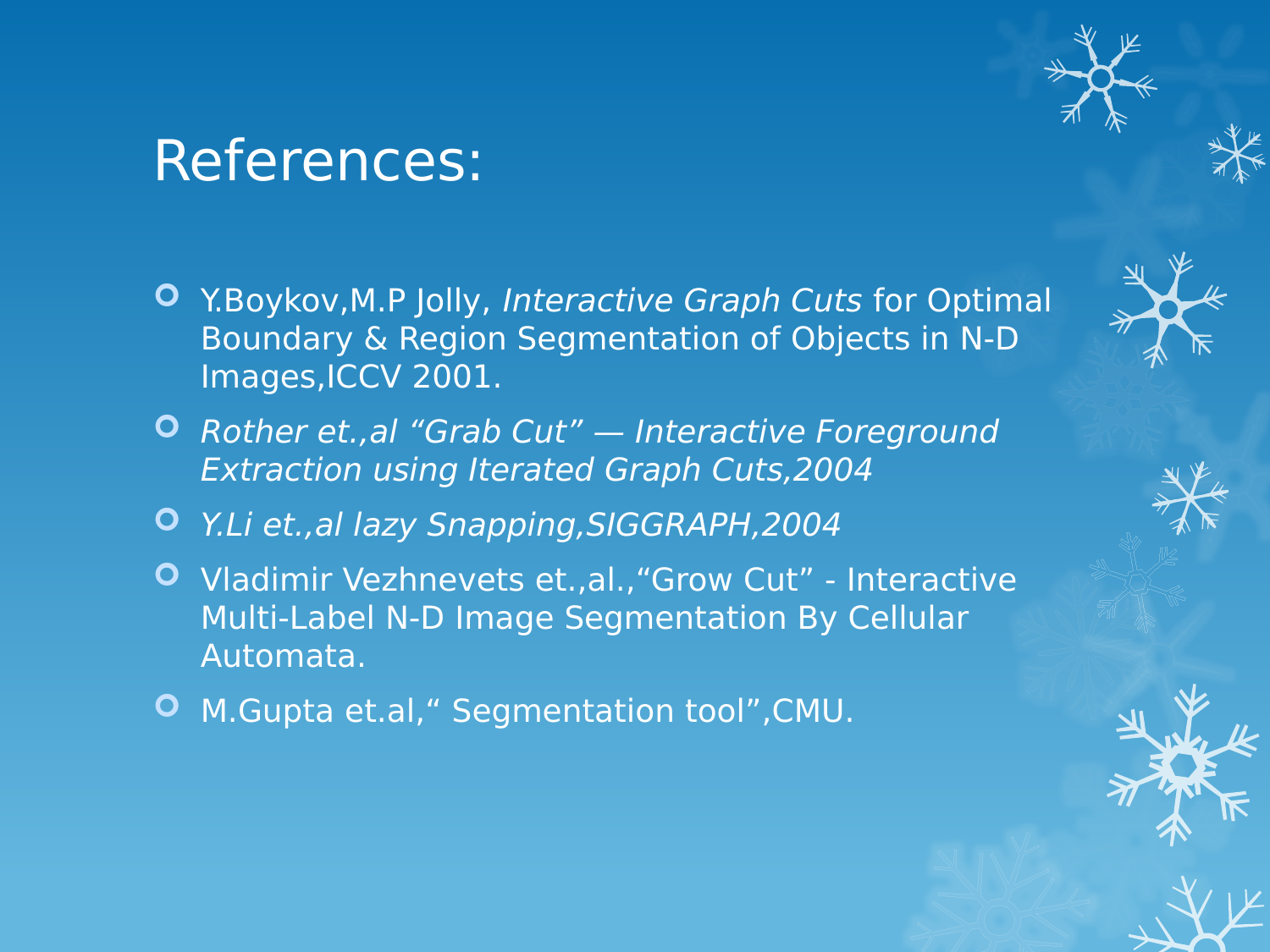

# References:
Y.Boykov,M.P Jolly, Interactive Graph Cuts for Optimal Boundary & Region Segmentation of Objects in N-D Images,ICCV 2001.
Rother et.,al “Grab Cut” — Interactive Foreground Extraction using Iterated Graph Cuts,2004
Y.Li et.,al lazy Snapping,SIGGRAPH,2004
Vladimir Vezhnevets et.,al.,“Grow Cut” - Interactive Multi-Label N-D Image Segmentation By Cellular Automata.
M.Gupta et.al,“ Segmentation tool”,CMU.